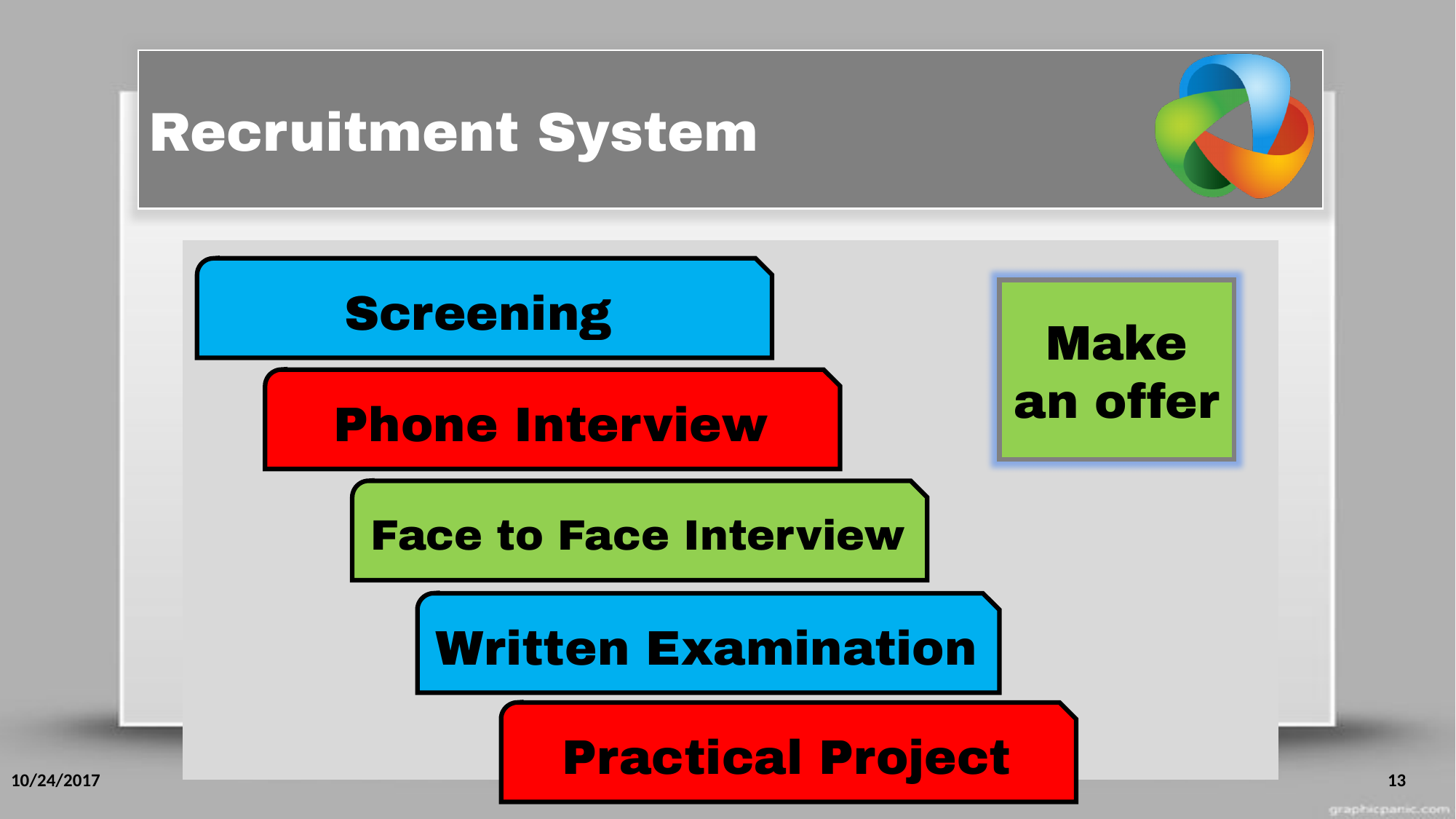

Recruitment System

Screening
Make an offer
Phone Interview
Face to Face Interview
Written Examination
Practical Project
10/24/2017
13